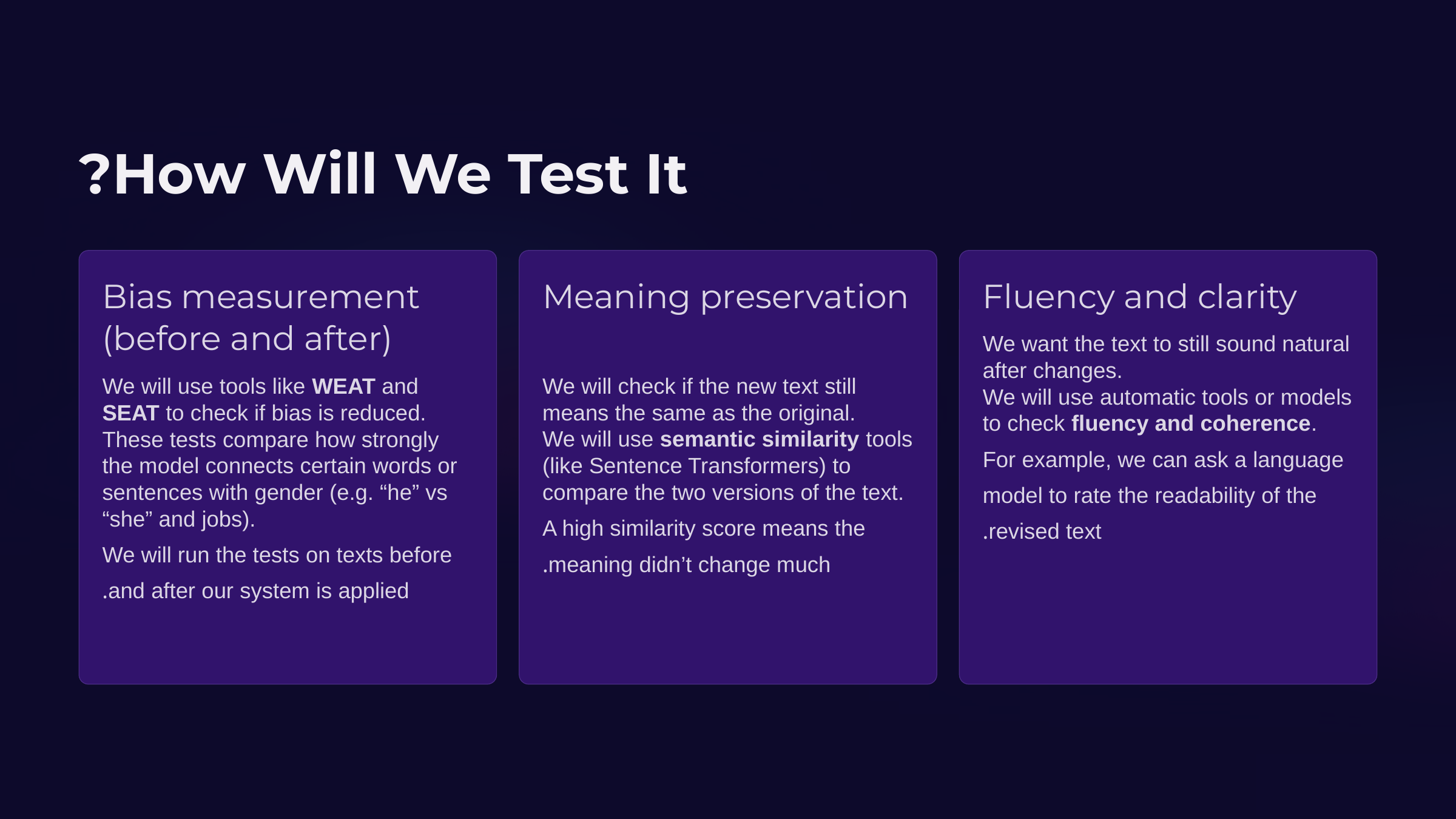

How Will We Test It?

Bias measurement (before and after)
Meaning preservation
Fluency and clarity
We want the text to still sound natural after changes.
We will use automatic tools or models to check fluency and coherence.
For example, we can ask a language model to rate the readability of the revised text.
We will use tools like WEAT and SEAT to check if bias is reduced.
These tests compare how strongly the model connects certain words or sentences with gender (e.g. “he” vs “she” and jobs).
We will run the tests on texts before and after our system is applied.
We will check if the new text still means the same as the original.
We will use semantic similarity tools (like Sentence Transformers) to compare the two versions of the text.
A high similarity score means the meaning didn’t change much.